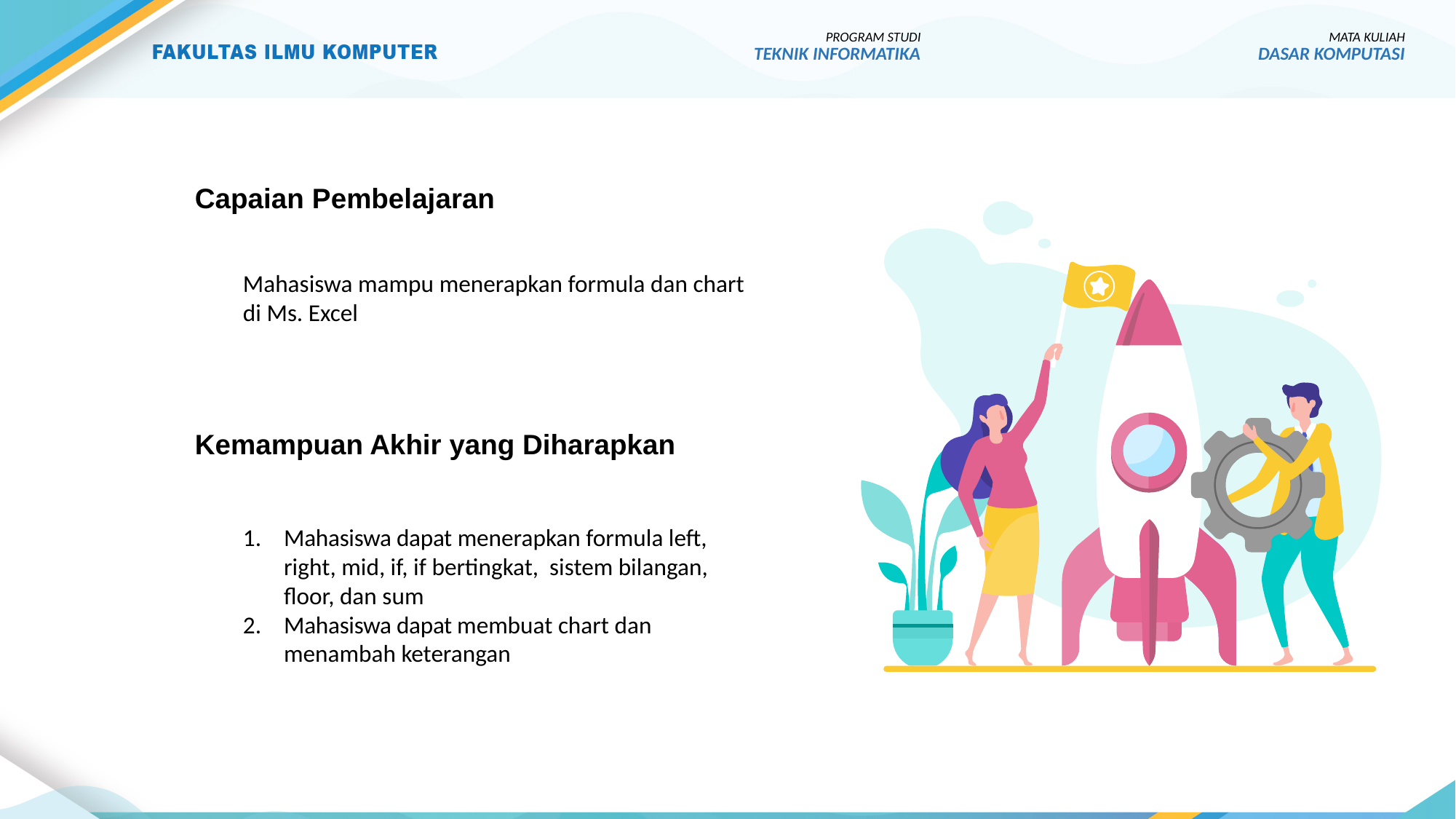

PROGRAM STUDI
TEKNIK INFORMATIKA
MATA KULIAH
DASAR KOMPUTASI

# Capaian Pembelajaran

Mahasiswa mampu menerapkan formula dan chart di Ms. Excel
Kemampuan Akhir yang Diharapkan
Mahasiswa dapat menerapkan formula left, right, mid, if, if bertingkat,  sistem bilangan, floor, dan sum
Mahasiswa dapat membuat chart dan menambah keterangan